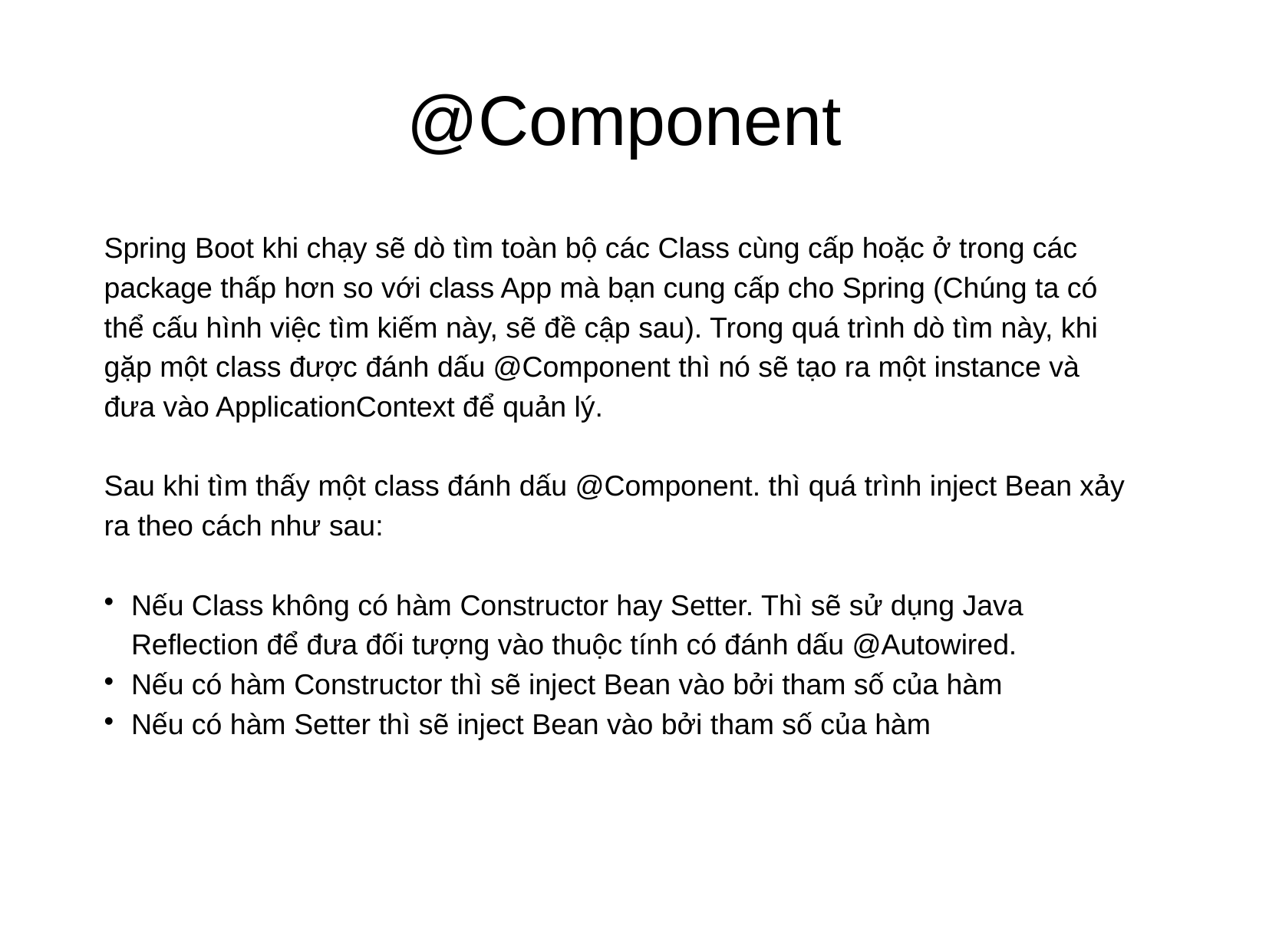

@Component
Spring Boot khi chạy sẽ dò tìm toàn bộ các Class cùng cấp hoặc ở trong các package thấp hơn so với class App mà bạn cung cấp cho Spring (Chúng ta có thể cấu hình việc tìm kiếm này, sẽ đề cập sau). Trong quá trình dò tìm này, khi gặp một class được đánh dấu @Component thì nó sẽ tạo ra một instance và đưa vào ApplicationContext để quản lý.

Sau khi tìm thấy một class đánh dấu @Component. thì quá trình inject Bean xảy ra theo cách như sau:

Nếu Class không có hàm Constructor hay Setter. Thì sẽ sử dụng Java Reflection để đưa đối tượng vào thuộc tính có đánh dấu @Autowired.
Nếu có hàm Constructor thì sẽ inject Bean vào bởi tham số của hàm
Nếu có hàm Setter thì sẽ inject Bean vào bởi tham số của hàm